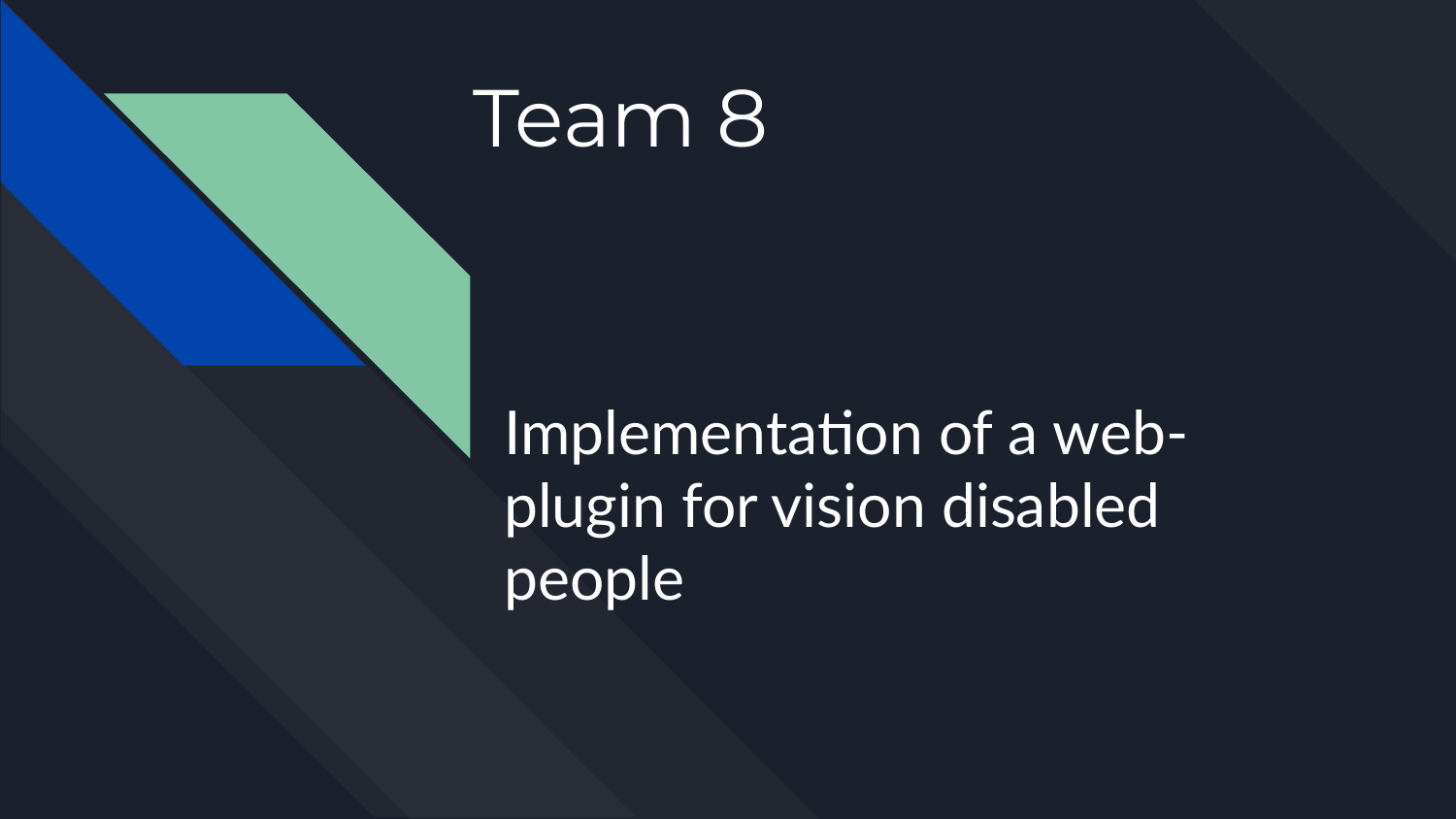

# Team 8
Implementation of a web-plugin for vision disabled people